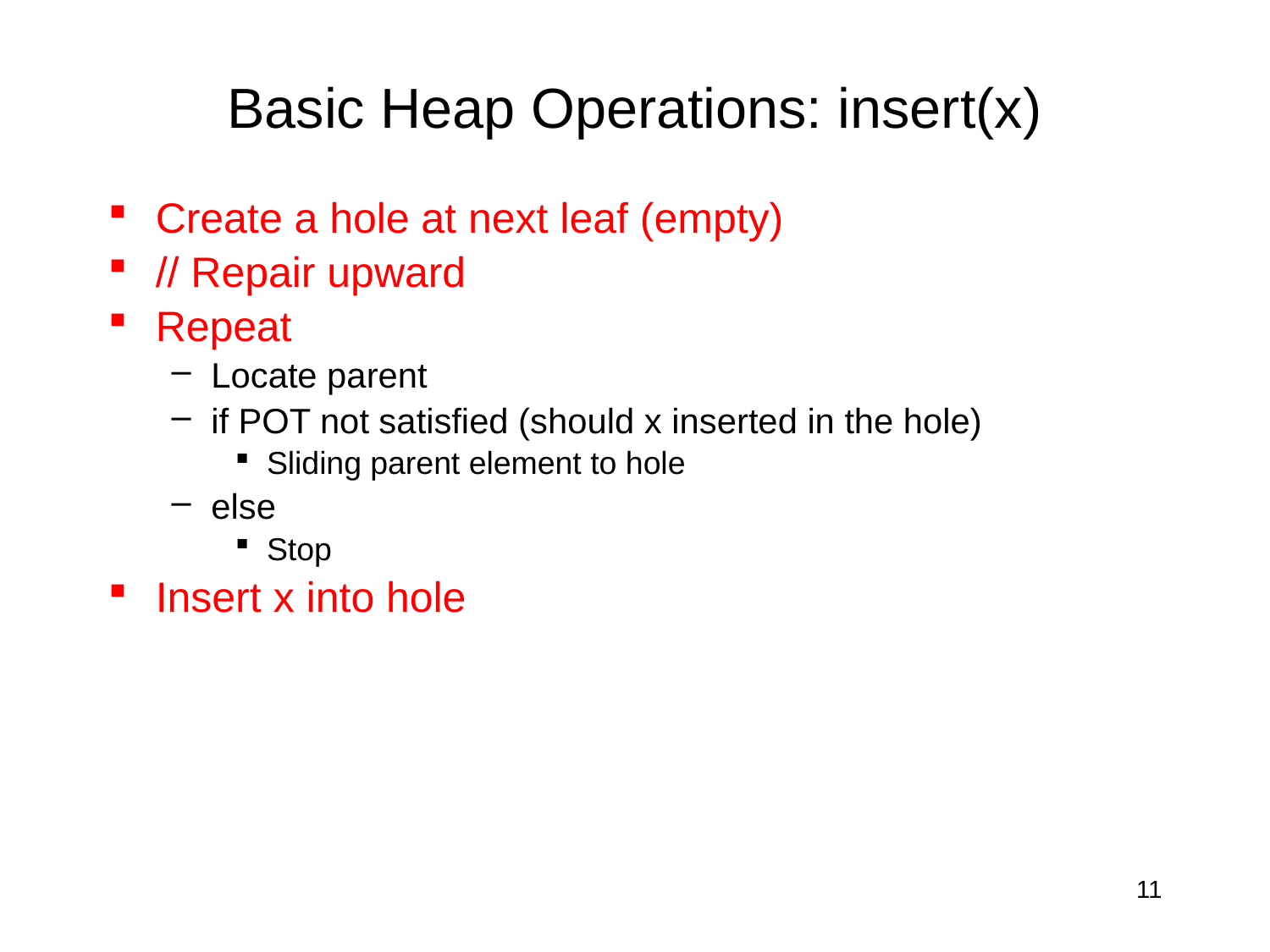

# Basic Heap Operations: insert(x)
Create a hole at next leaf (empty)
// Repair upward
Repeat
Locate parent
if POT not satisfied (should x inserted in the hole)
Sliding parent element to hole
else
Stop
Insert x into hole
11